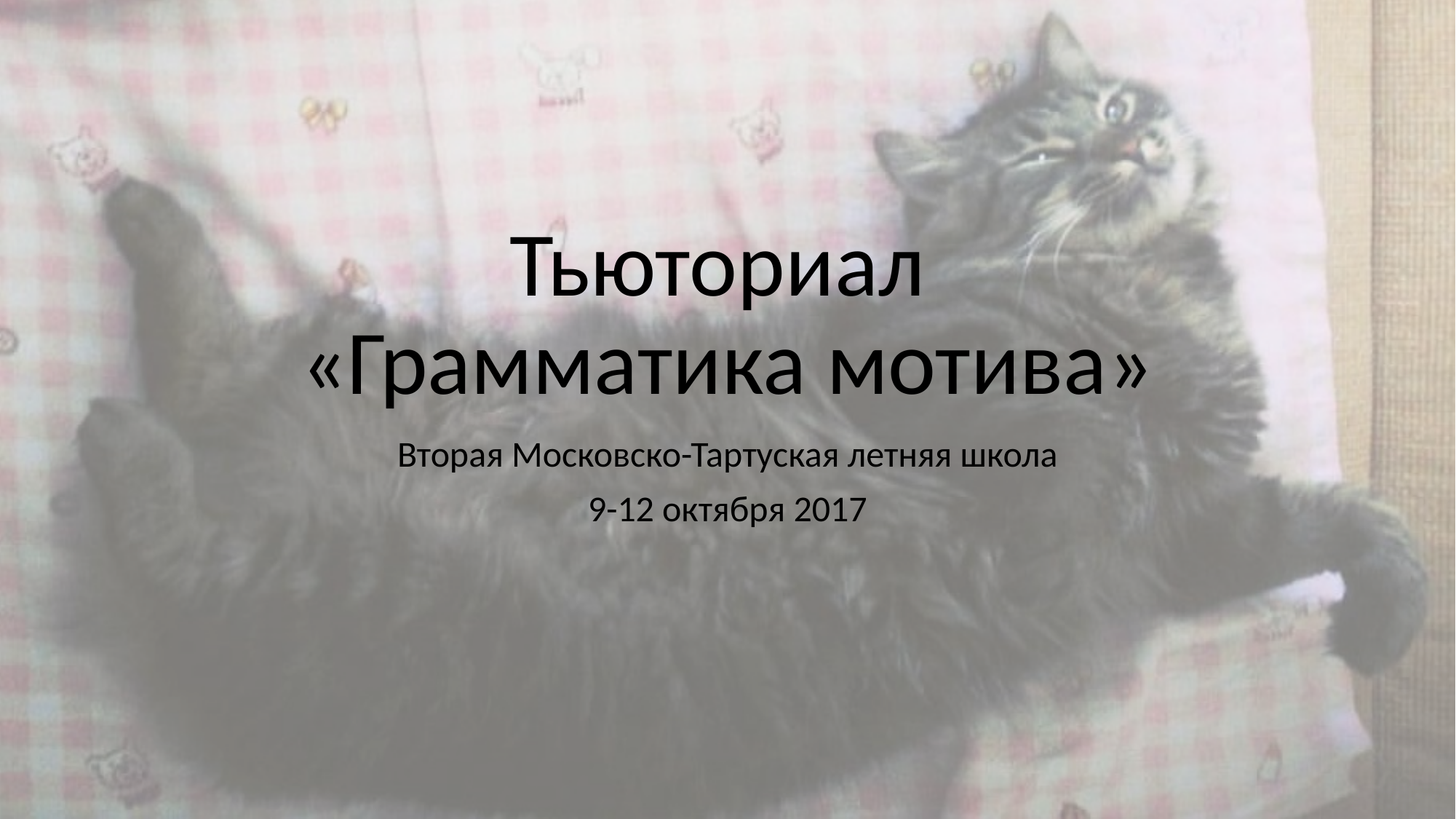

# Тьюториал «Грамматика мотива»
Вторая Московско-Тартуская летняя школа
9-12 октября 2017